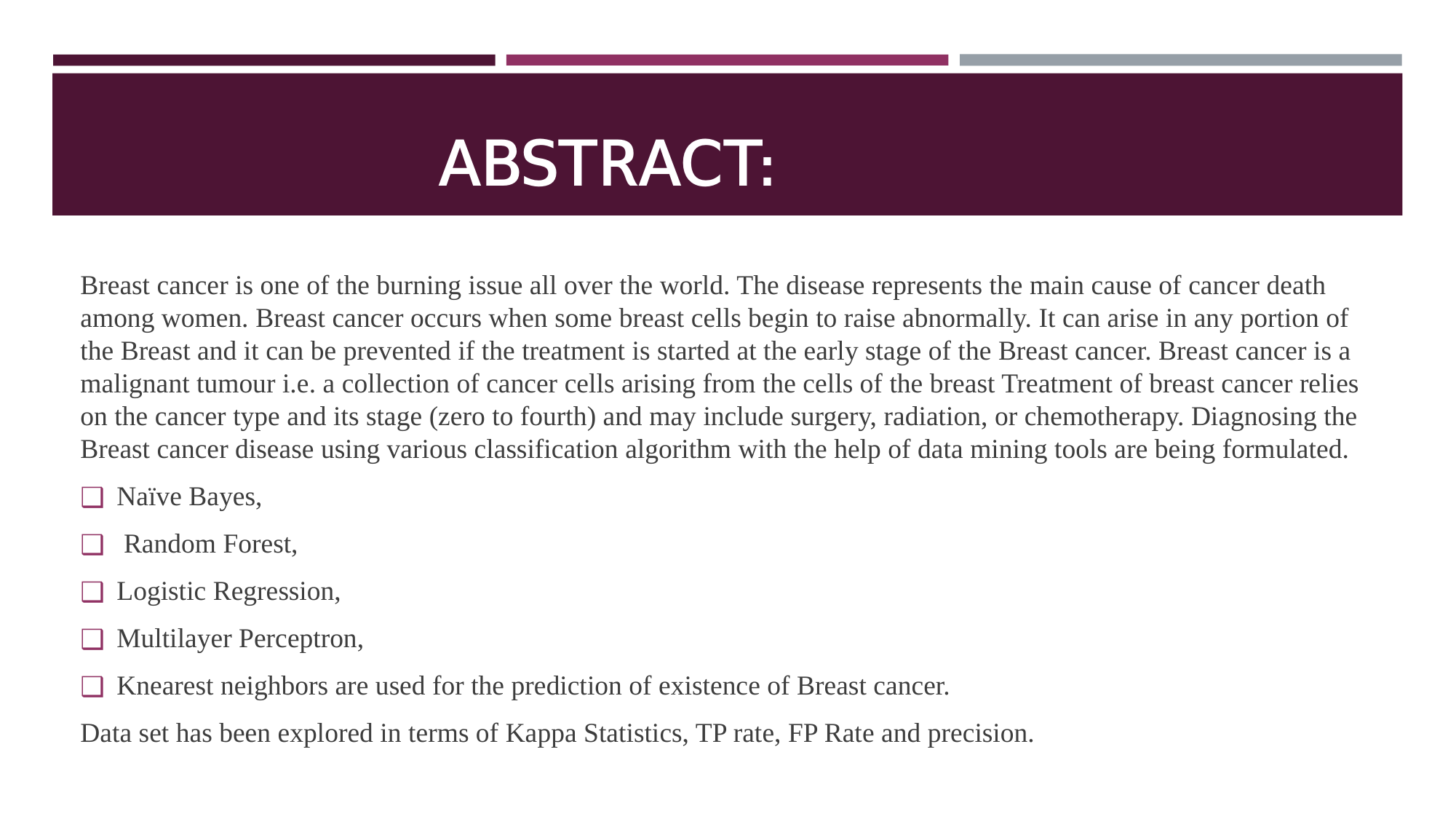

# ABSTRACT:
Breast cancer is one of the burning issue all over the world. The disease represents the main cause of cancer death among women. Breast cancer occurs when some breast cells begin to raise abnormally. It can arise in any portion of the Breast and it can be prevented if the treatment is started at the early stage of the Breast cancer. Breast cancer is a malignant tumour i.e. a collection of cancer cells arising from the cells of the breast Treatment of breast cancer relies on the cancer type and its stage (zero to fourth) and may include surgery, radiation, or chemotherapy. Diagnosing the Breast cancer disease using various classification algorithm with the help of data mining tools are being formulated.
Naïve Bayes,
 Random Forest,
Logistic Regression,
Multilayer Perceptron,
Knearest neighbors are used for the prediction of existence of Breast cancer.
Data set has been explored in terms of Kappa Statistics, TP rate, FP Rate and precision.